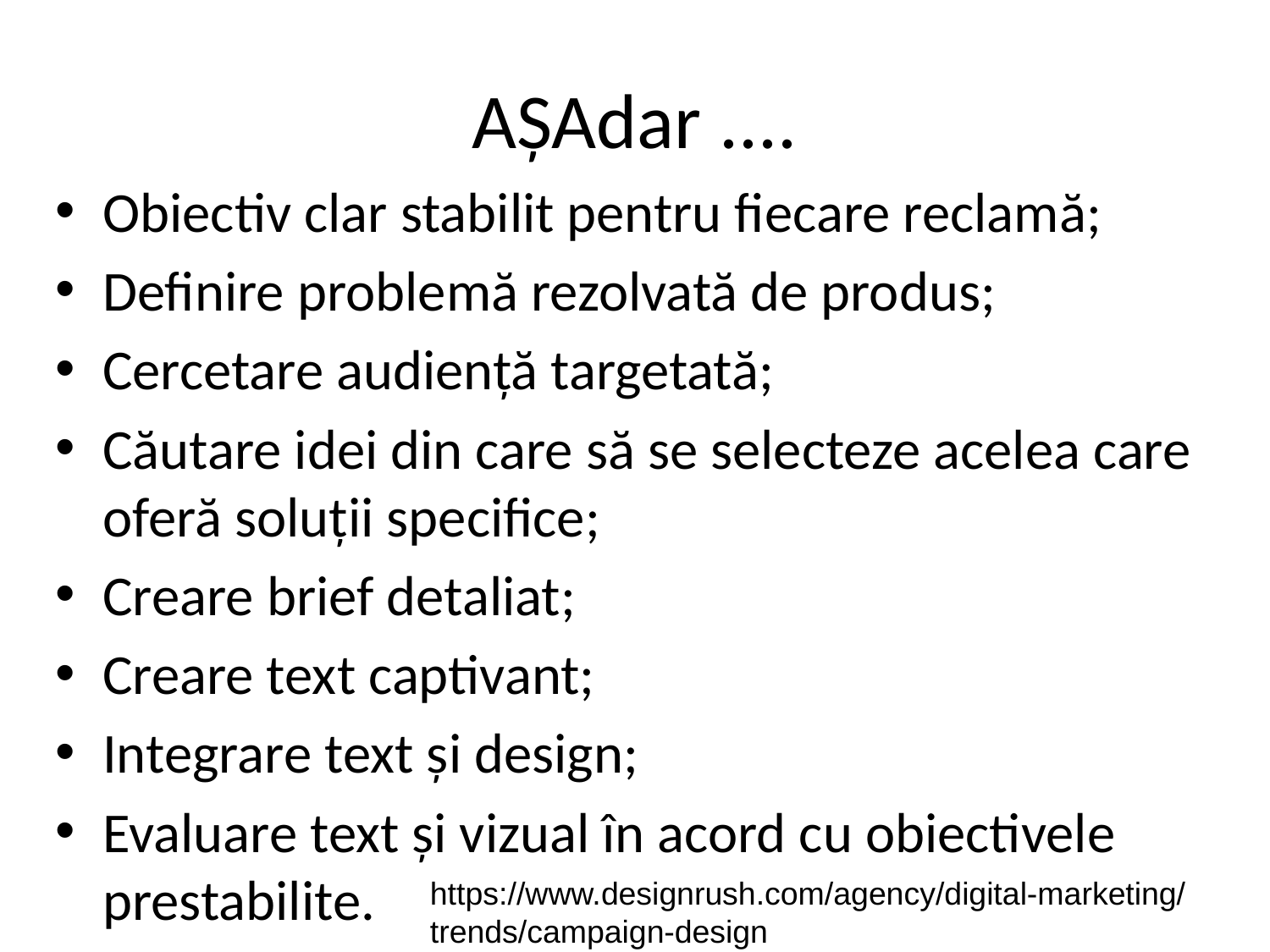

# AȘAdar ....
Obiectiv clar stabilit pentru fiecare reclamă;
Definire problemă rezolvată de produs;
Cercetare audiență targetată;
Căutare idei din care să se selecteze acelea care oferă soluții specifice;
Creare brief detaliat;
Creare text captivant;
Integrare text și design;
Evaluare text și vizual în acord cu obiectivele prestabilite.

https://www.designrush.com/agency/digital-marketing/trends/campaign-design